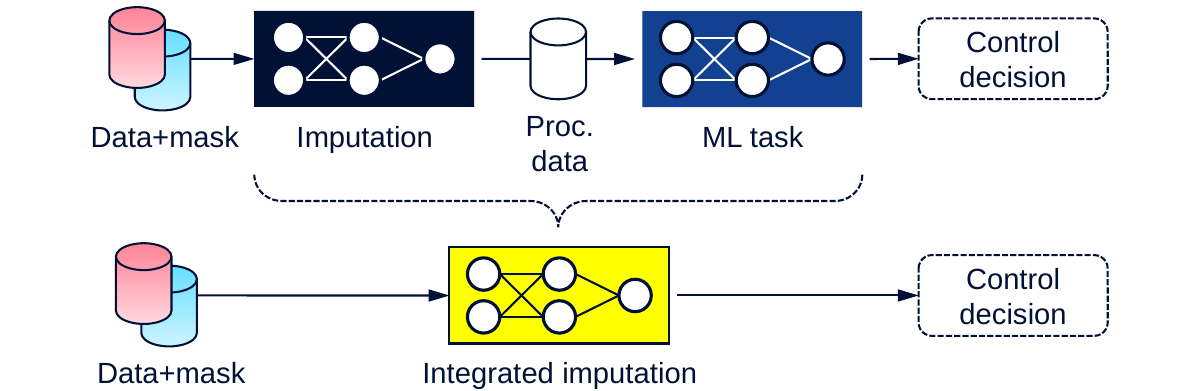

Imputation

ML task
Control
decision

Proc. data
Data+mask

Control
decision
Data+mask
Integrated imputation